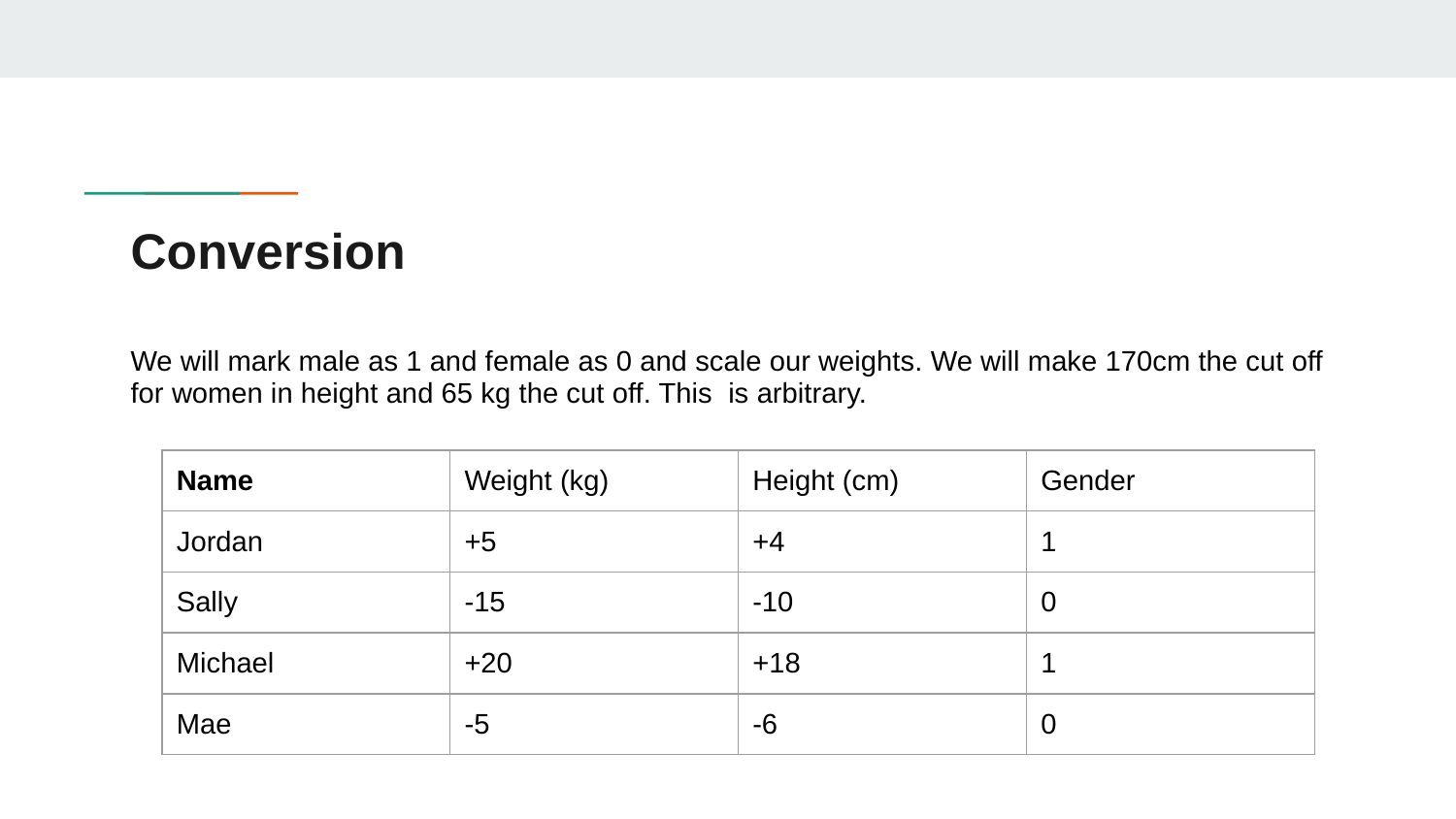

# Conversion
We will mark male as 1 and female as 0 and scale our weights. We will make 170cm the cut off for women in height and 65 kg the cut off. This  is arbitrary.

| Name | Weight (kg) | Height (cm) | Gender |
| --- | --- | --- | --- |
| Jordan | +5 | +4 | 1 |
| Sally | -15 | -10 | 0 |
| Michael | +20 | +18 | 1 |
| Mae | -5 | -6 | 0 |